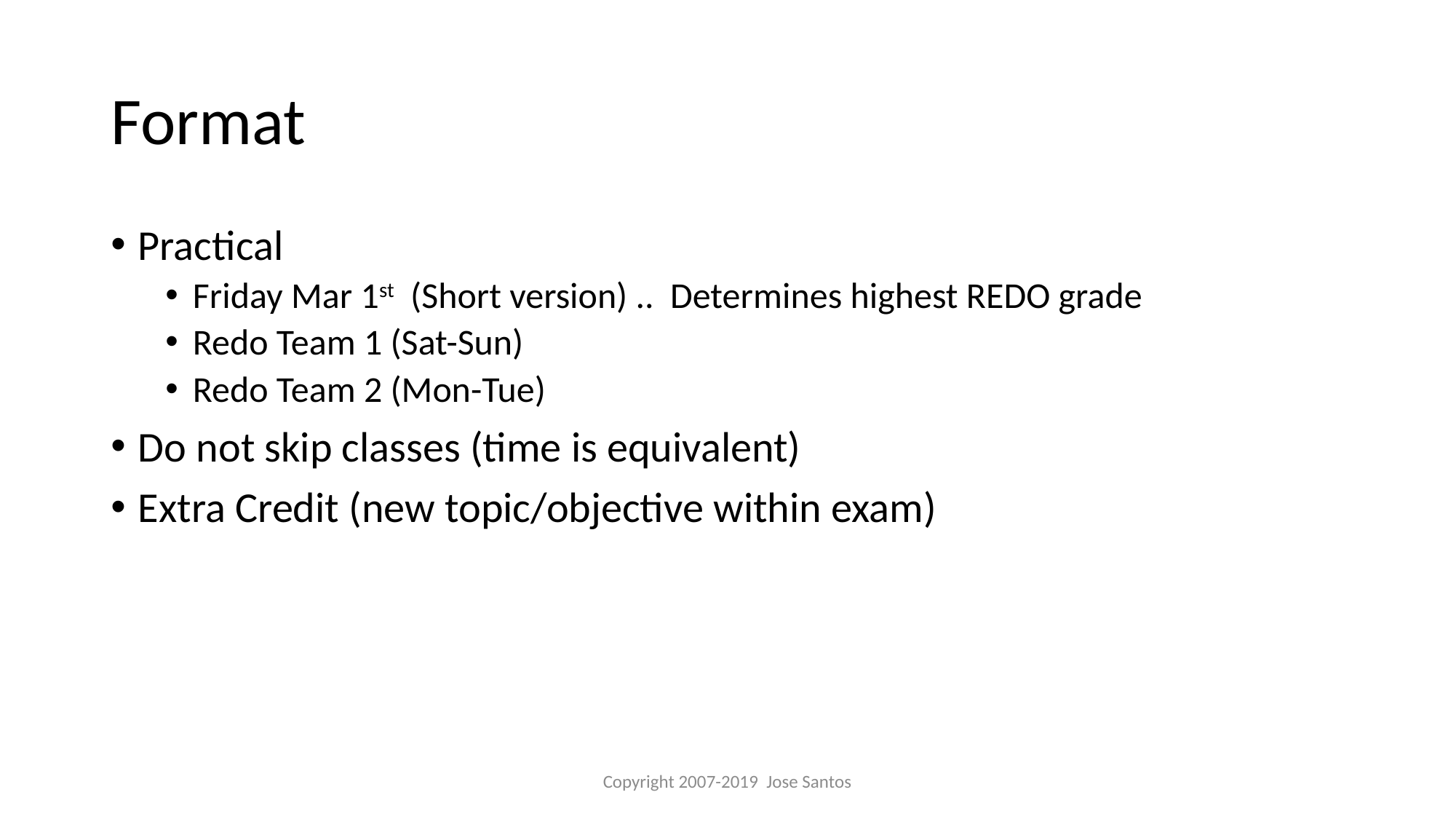

# Format
Practical
Friday Mar 1st  (Short version) ..  Determines highest REDO grade
Redo Team 1 (Sat-Sun)
Redo Team 2 (Mon-Tue)
Do not skip classes (time is equivalent)
Extra Credit (new topic/objective within exam)
Copyright 2007-2019  Jose Santos